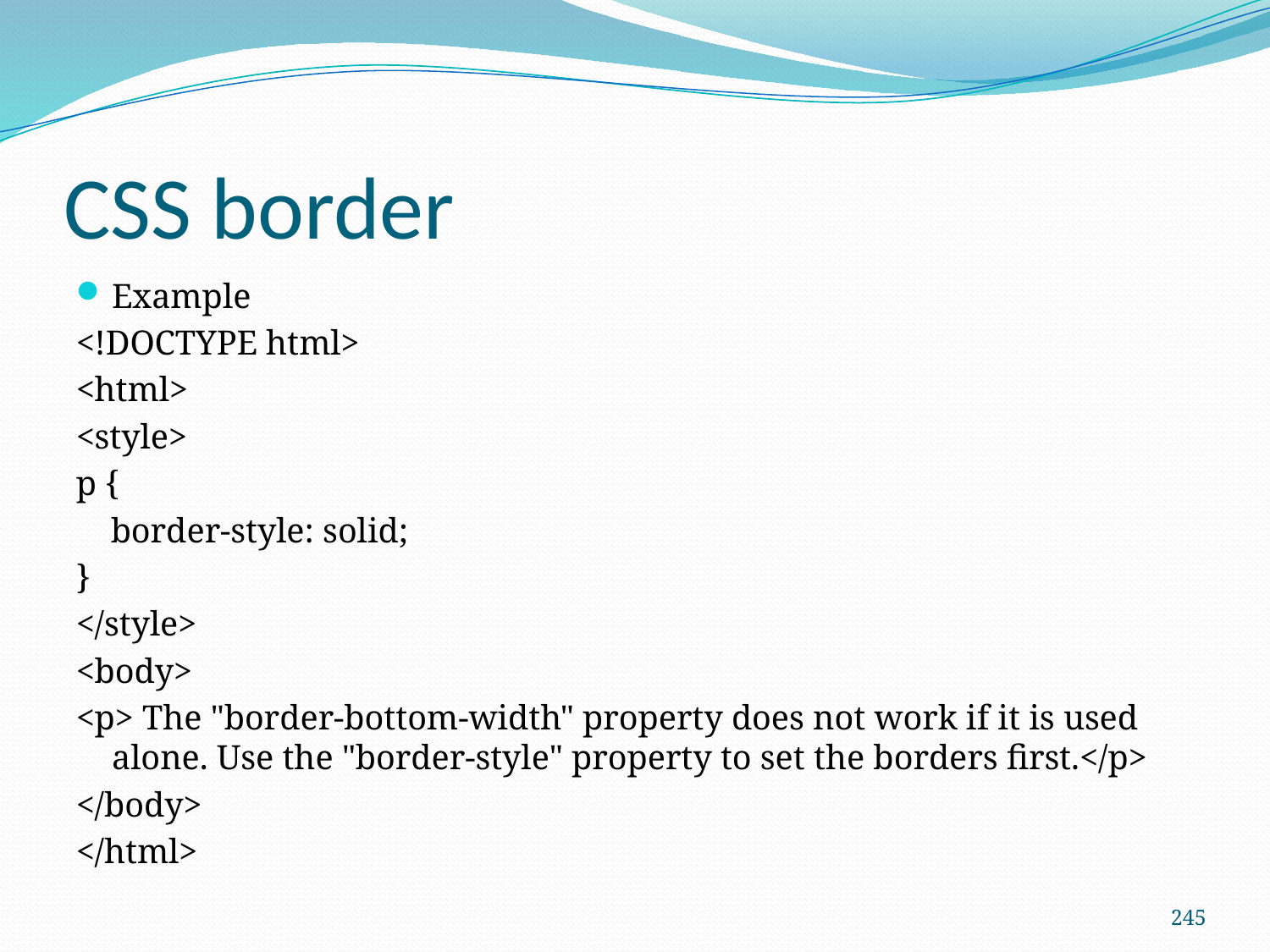

# CSS border
Example
<!DOCTYPE html>
<html>
<style>
p {
    border-style: solid;
}
</style>
<body>
<p> The "border-bottom-width" property does not work if it is used alone. Use the "border-style" property to set the borders first.</p>
</body>
</html>

245